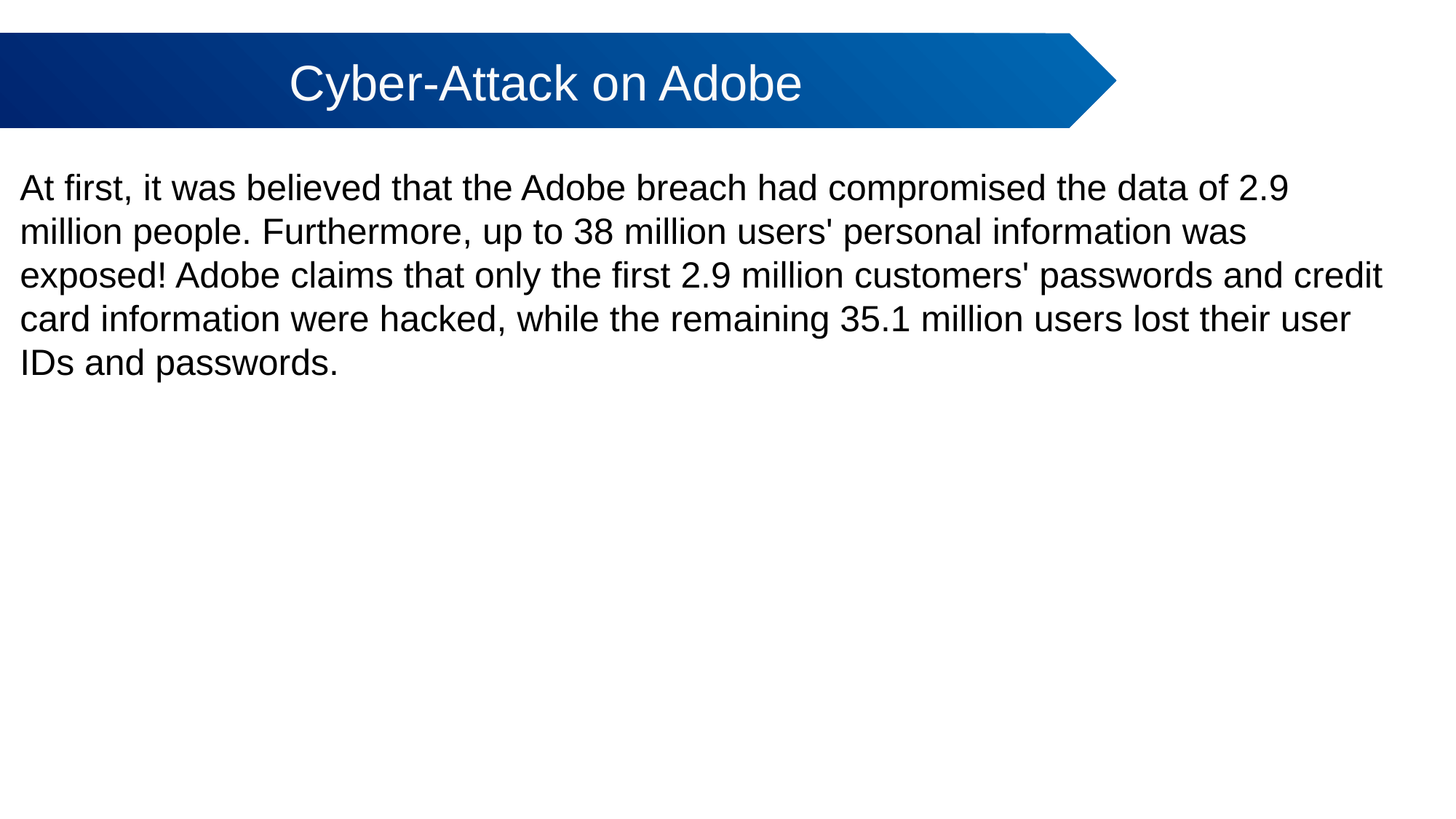

Cyber-Attack on Adobe
# At first, it was believed that the Adobe breach had compromised the data of 2.9 million people. Furthermore, up to 38 million users' personal information was exposed! Adobe claims that only the first 2.9 million customers' passwords and credit card information were hacked, while the remaining 35.1 million users lost their user IDs and passwords.